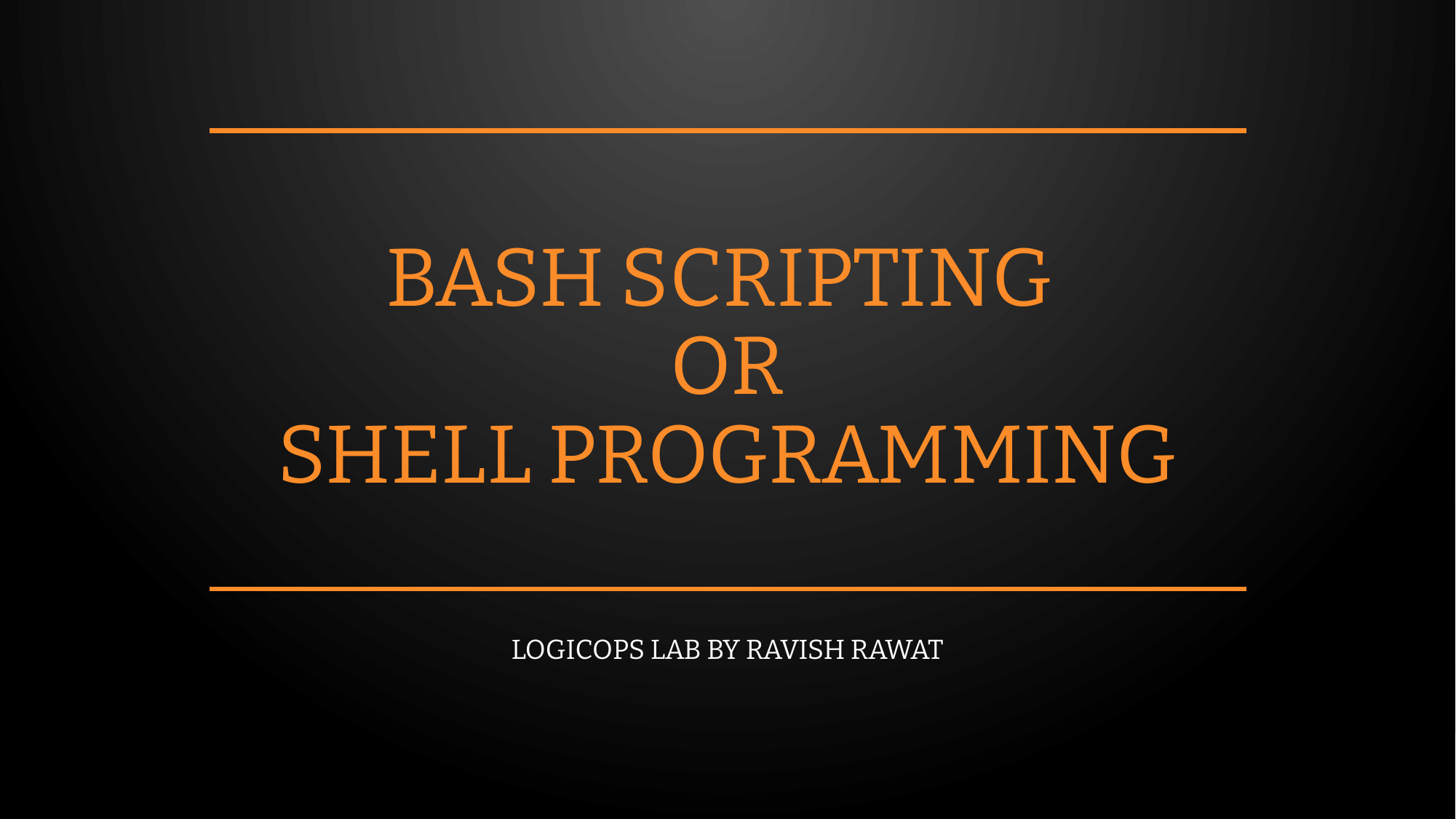

# Bash Scripting or Shell Programming
LogicOps lab by ravish rawat